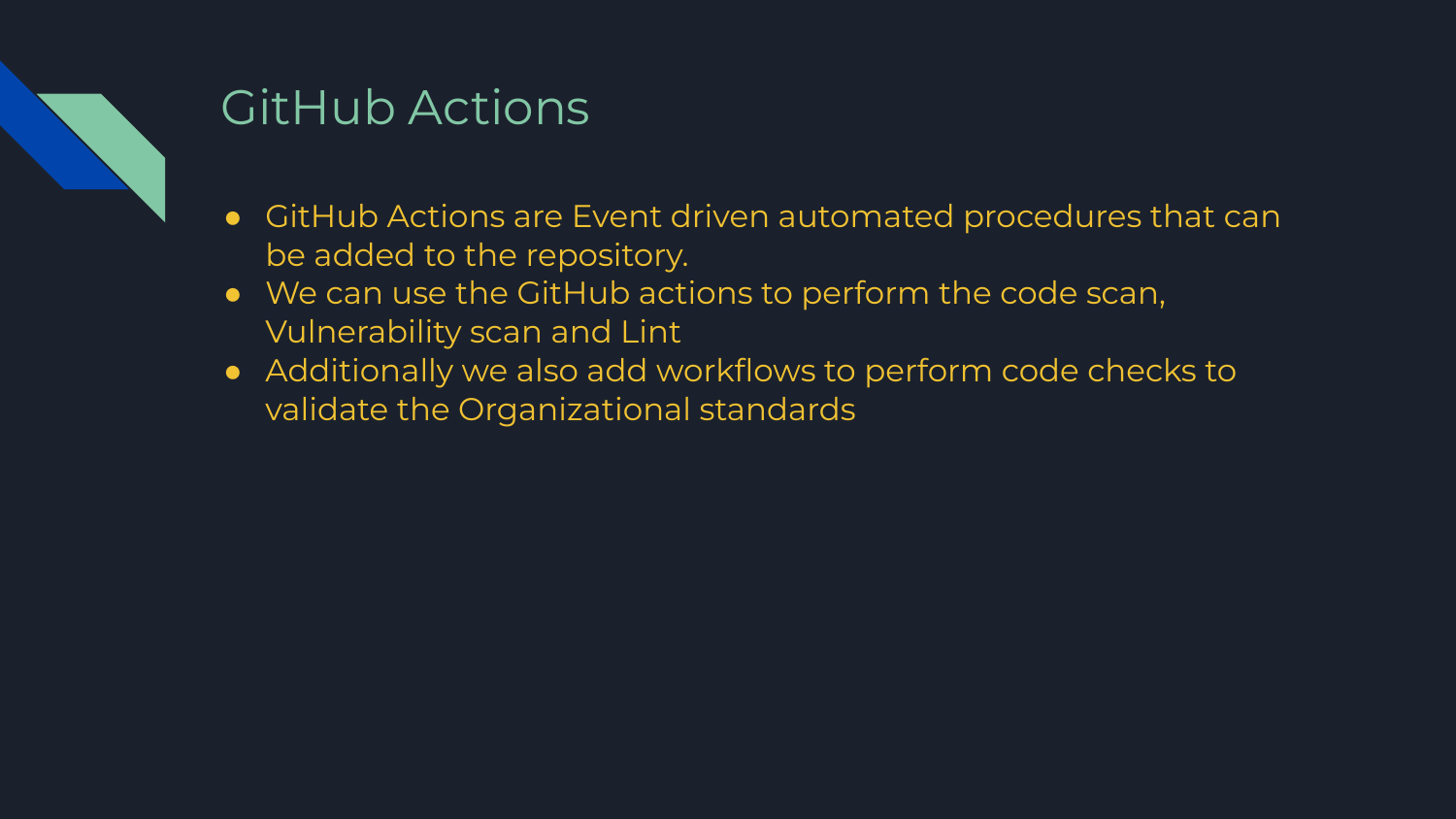

# GitHub Actions
GitHub Actions are Event driven automated procedures that can be added to the repository.
We can use the GitHub actions to perform the code scan, Vulnerability scan and Lint
Additionally we also add workflows to perform code checks to validate the Organizational standards
October 2015
August 2015
November 2015